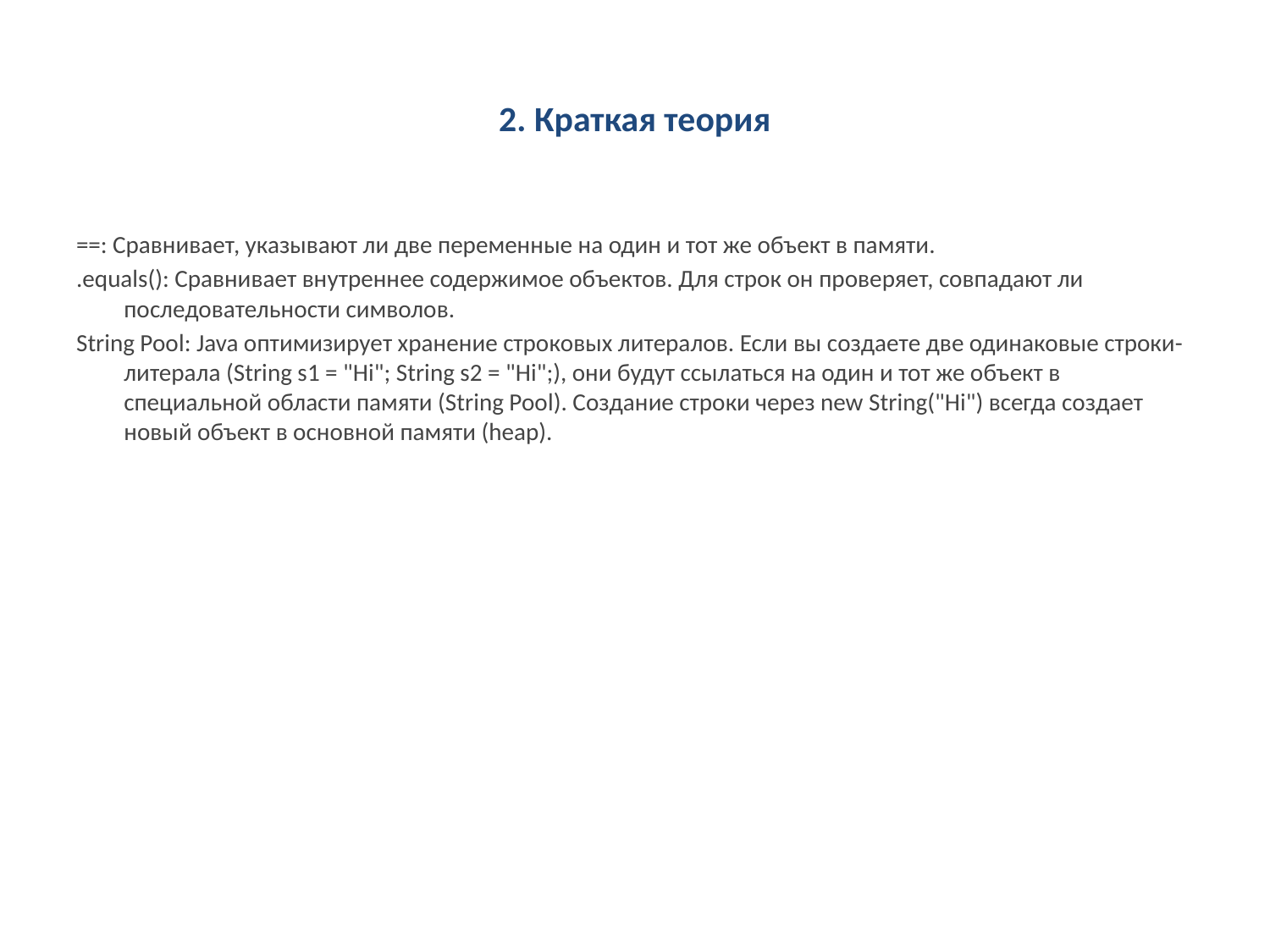

# 2. Краткая теория
==: Сравнивает, указывают ли две переменные на один и тот же объект в памяти.
.equals(): Сравнивает внутреннее содержимое объектов. Для строк он проверяет, совпадают ли последовательности символов.
String Pool: Java оптимизирует хранение строковых литералов. Если вы создаете две одинаковые строки-литерала (String s1 = "Hi"; String s2 = "Hi";), они будут ссылаться на один и тот же объект в специальной области памяти (String Pool). Создание строки через new String("Hi") всегда создает новый объект в основной памяти (heap).